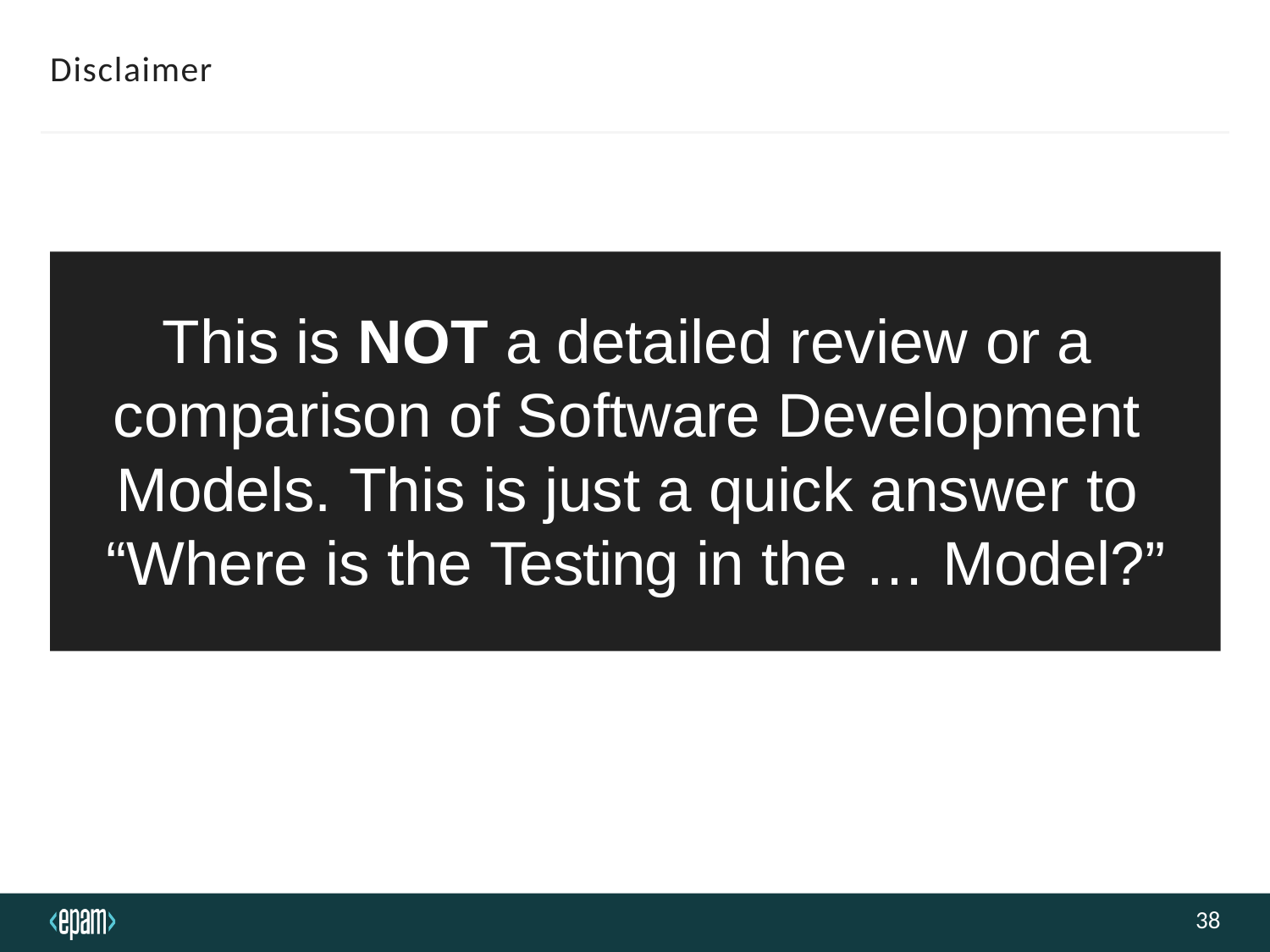

# Disclaimer

This is NOT a detailed review or a  comparison of Software Development  Models. This is just a quick answer to  “Where is the Testing in the … Model?”
38